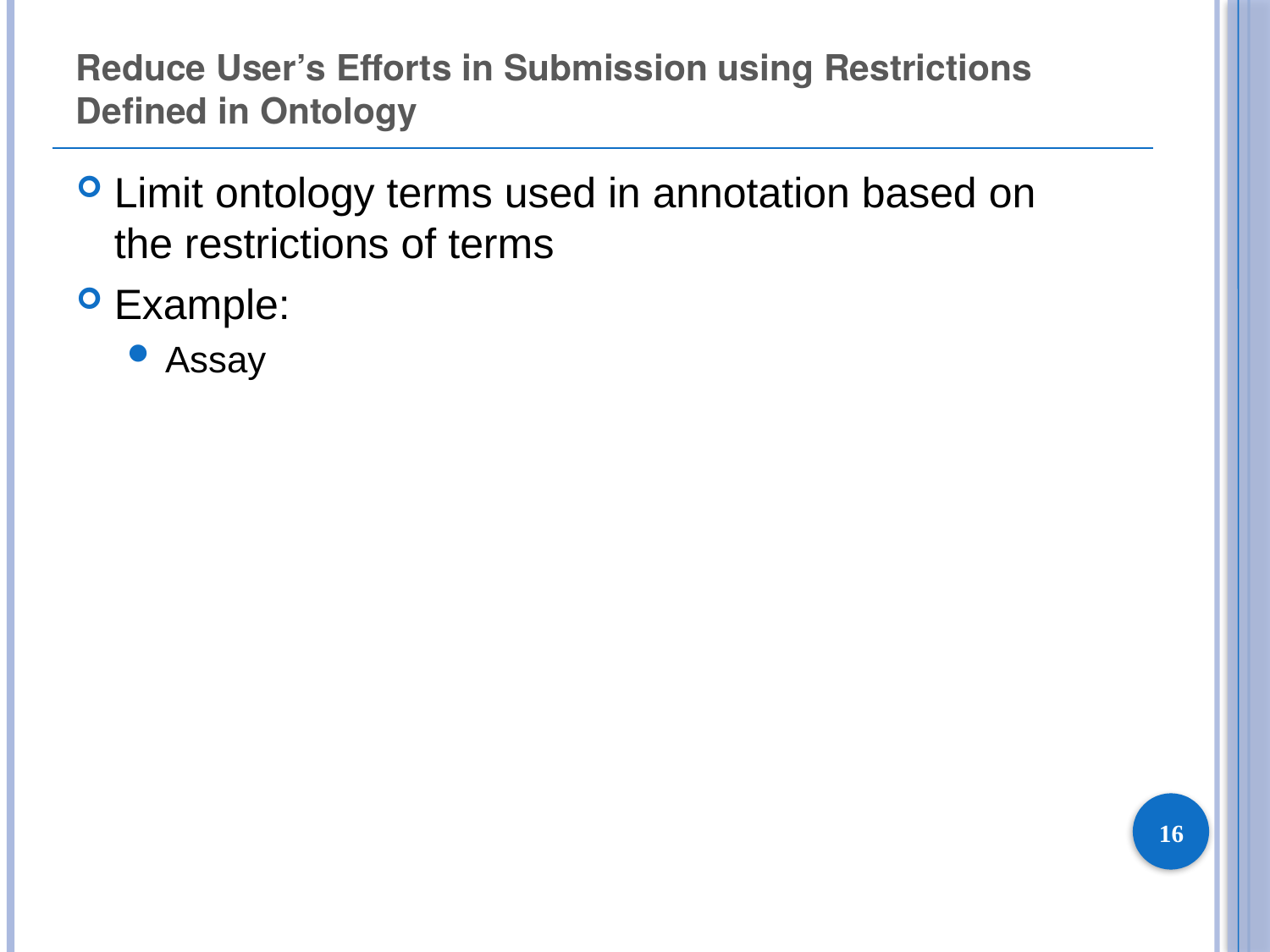

# Reduce User’s Efforts in Submission using Restrictions Defined in Ontology
Limit ontology terms used in annotation based on the restrictions of terms
Example:
Assay
16